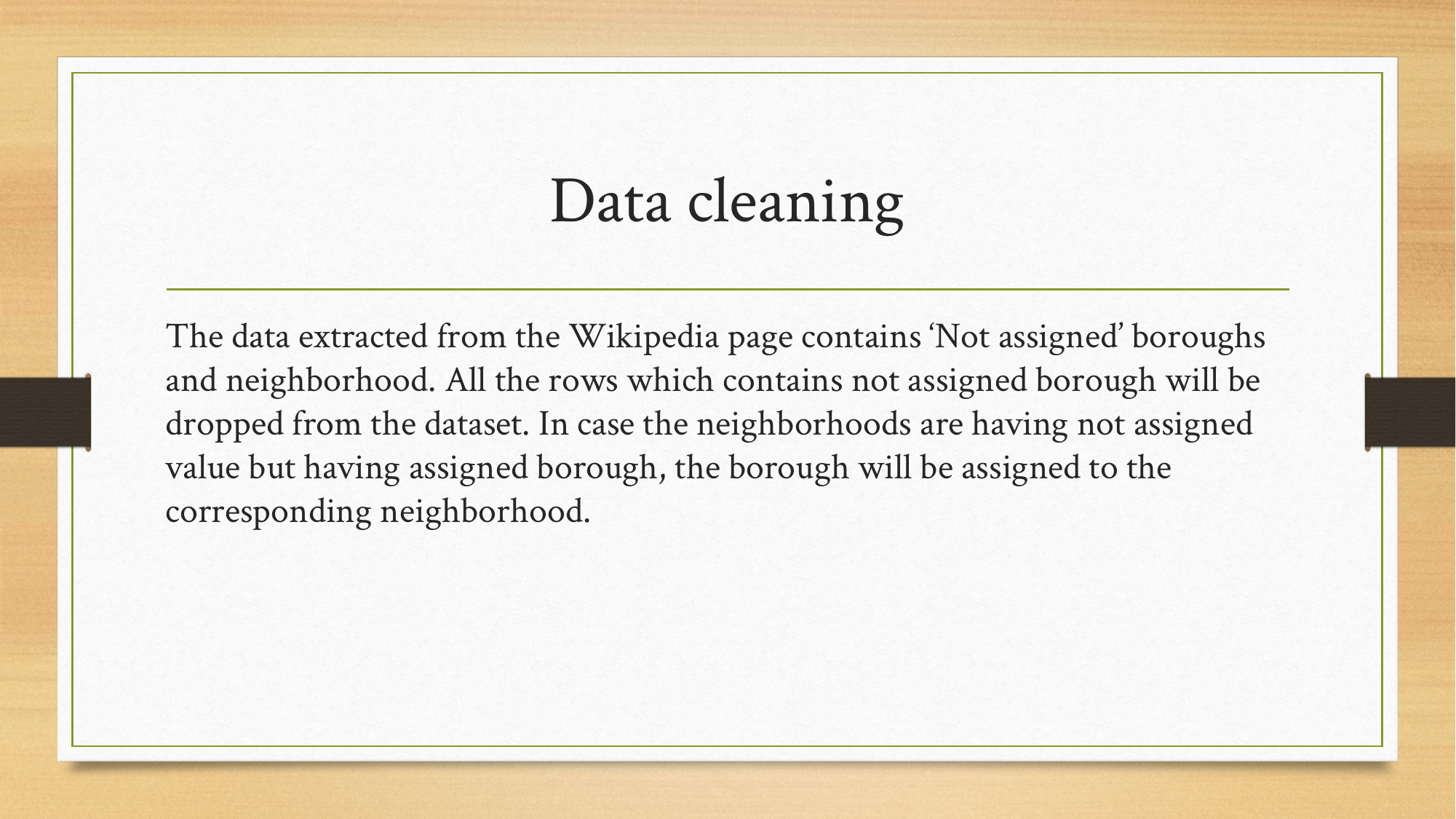

# Data cleaning
The data extracted from the Wikipedia page contains ‘Not assigned’ boroughs and neighborhood. All the rows which contains not assigned borough will be dropped from the dataset. In case the neighborhoods are having not assigned value but having assigned borough, the borough will be assigned to the corresponding neighborhood.